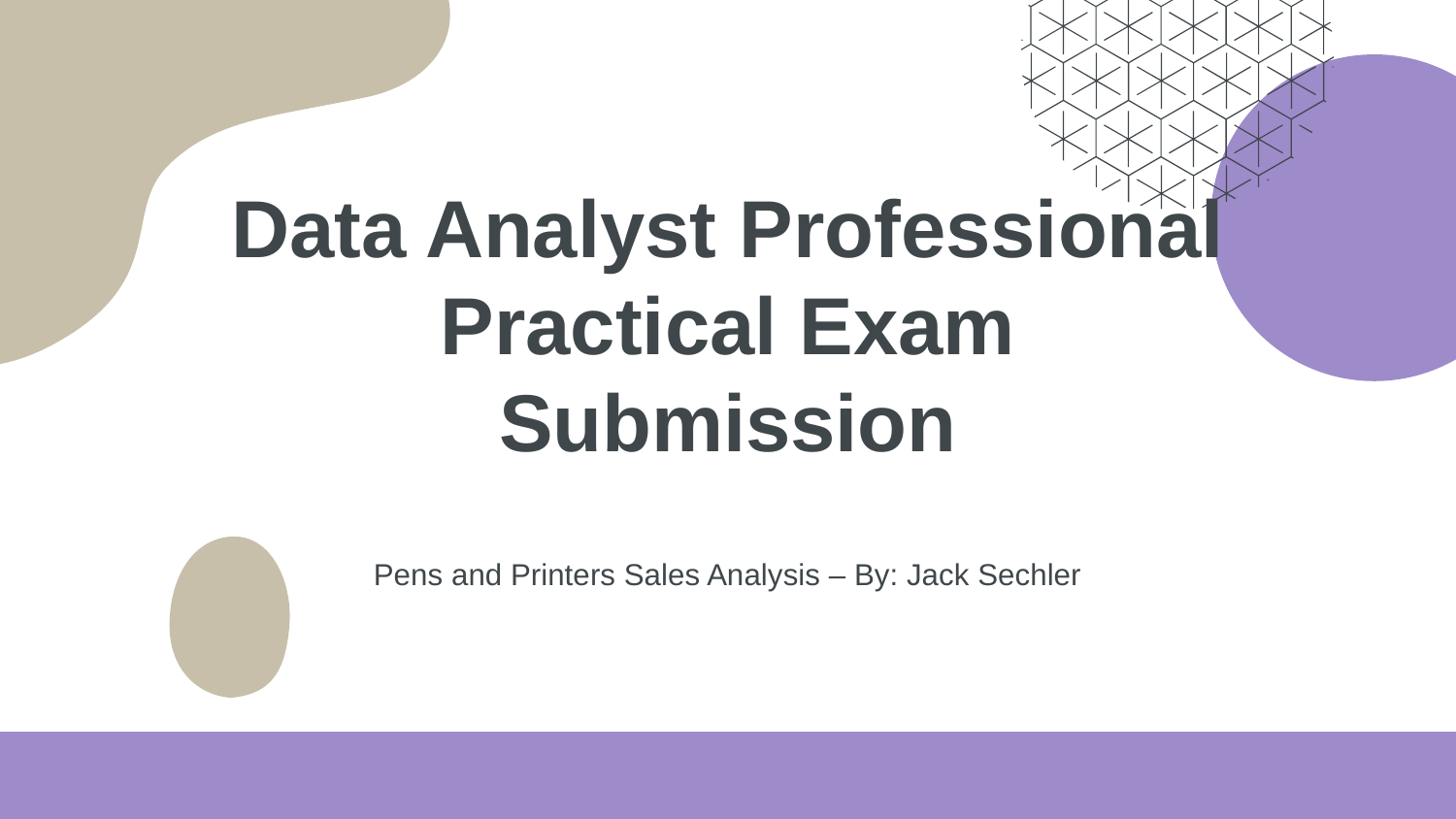

# Data Analyst Professional Practical Exam Submission
Pens and Printers Sales Analysis – By: Jack Sechler